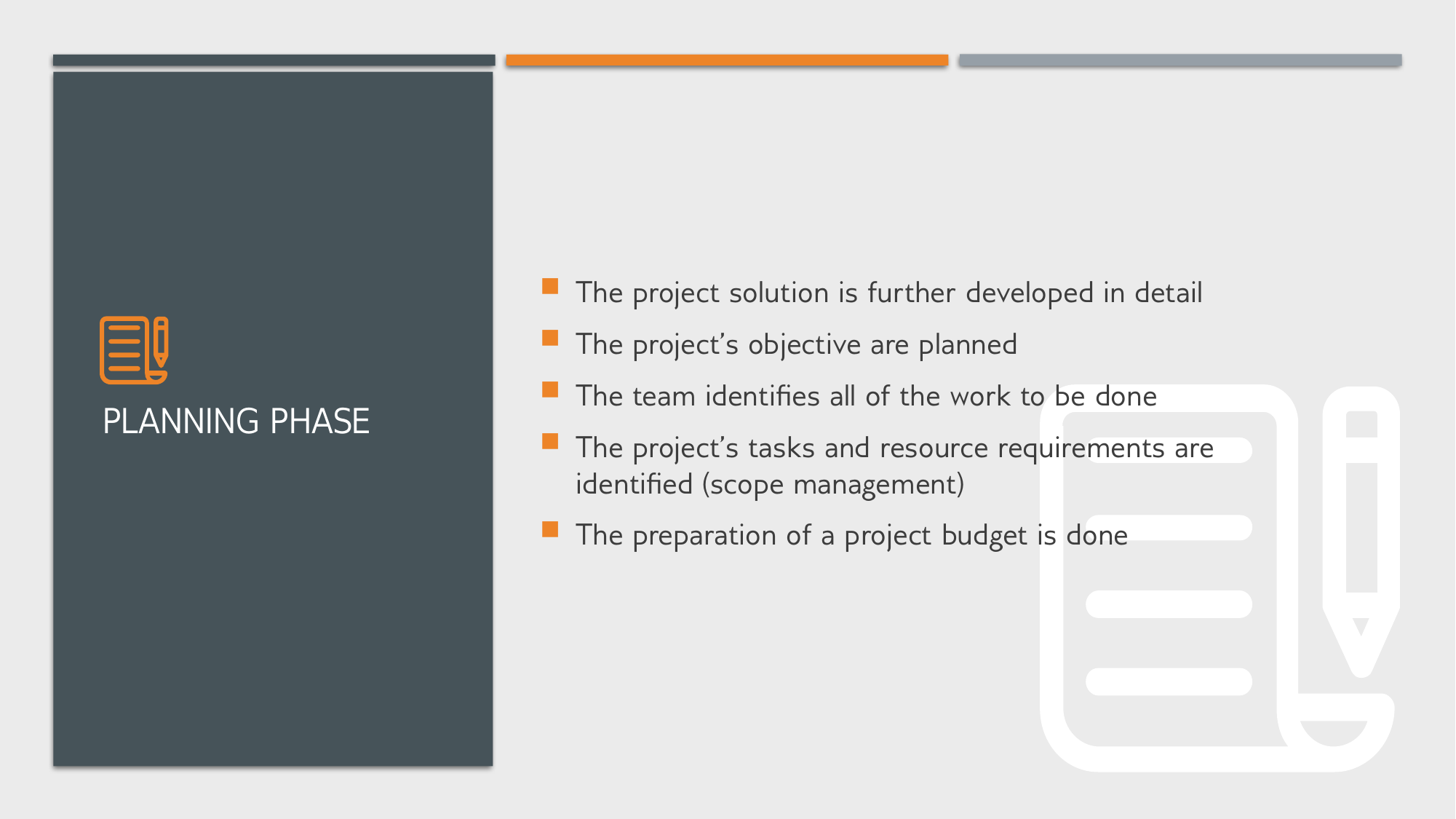

The project solution is further developed in detail
The project’s objective are planned
The team identifies all of the work to be done
The project’s tasks and resource requirements are identified (scope management)
The preparation of a project budget is done

# Planning phase